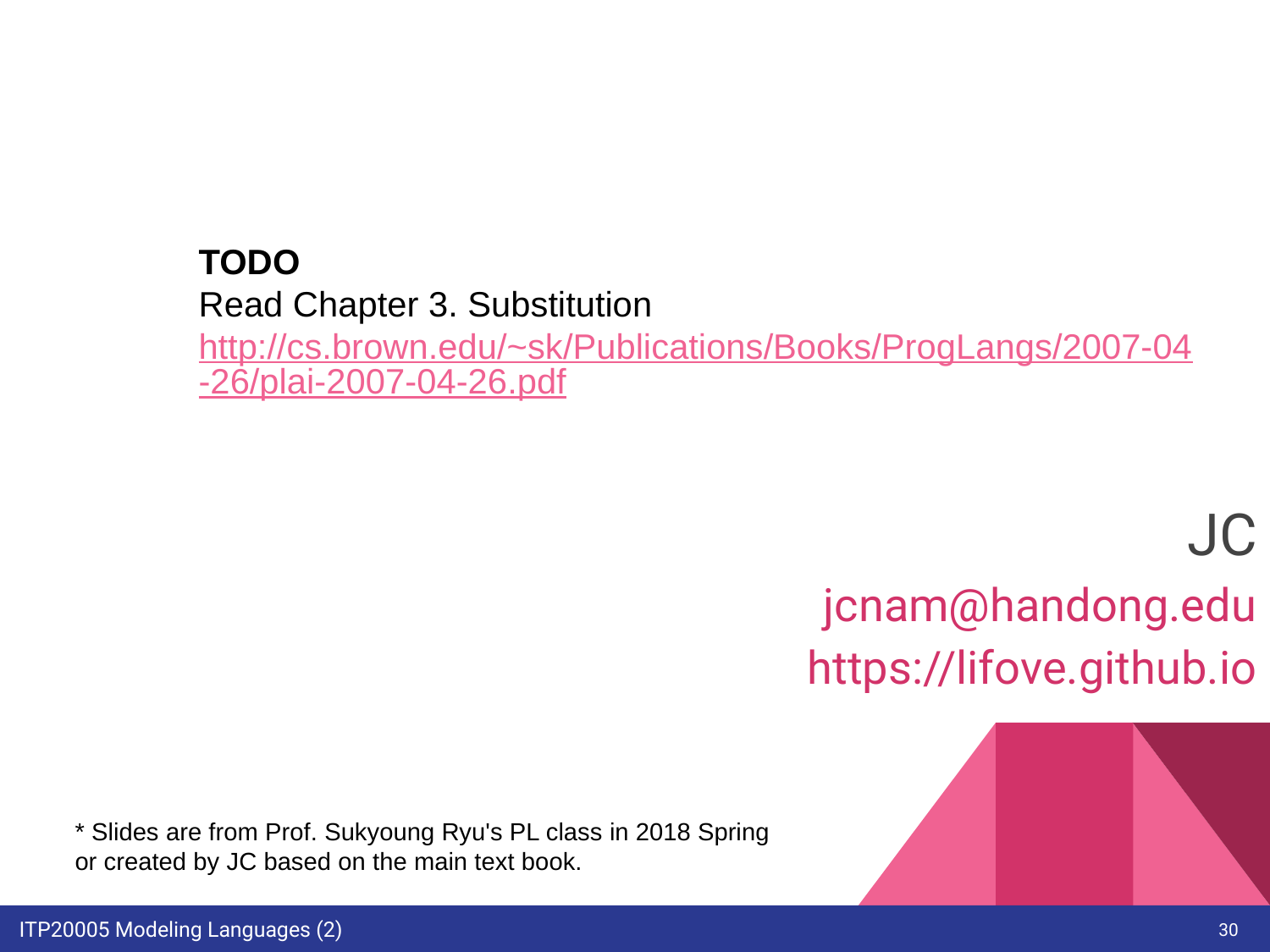

#
JC
jcnam@handong.edu
https://lifove.github.io
TODO
Read Chapter 3. Substitution
http://cs.brown.edu/~sk/Publications/Books/ProgLangs/2007-04-26/plai-2007-04-26.pdf
* Slides are from Prof. Sukyoung Ryu's PL class in 2018 Spring
or created by JC based on the main text book.
30